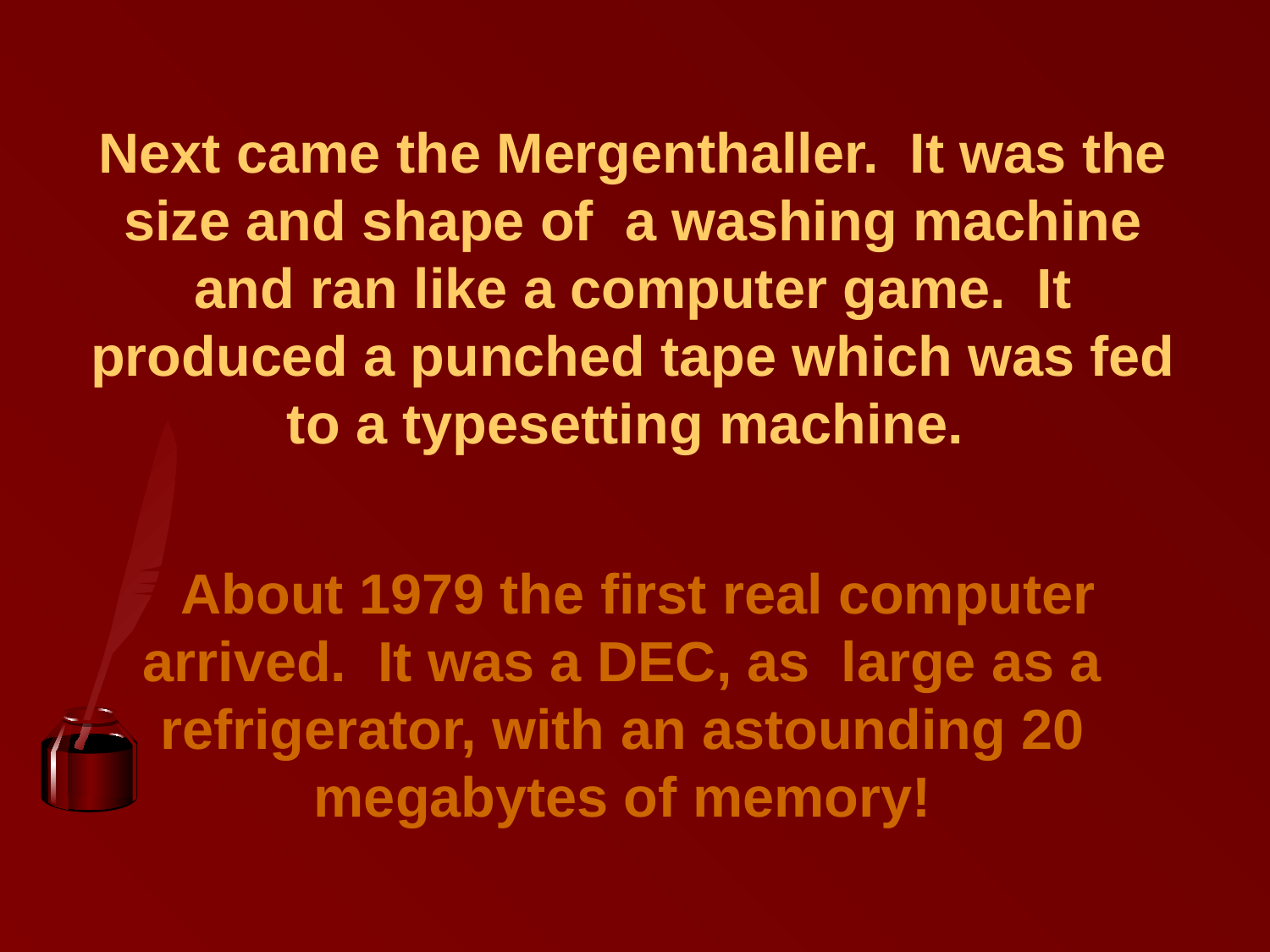

Next came the Mergenthaller.  It was the size and shape of  a washing machine and ran like a computer game.  It produced a punched tape which was fed to a typesetting machine.
  About 1979 the first real computer arrived.  It was a DEC, as  large as a refrigerator, with an astounding 20 megabytes of memory!